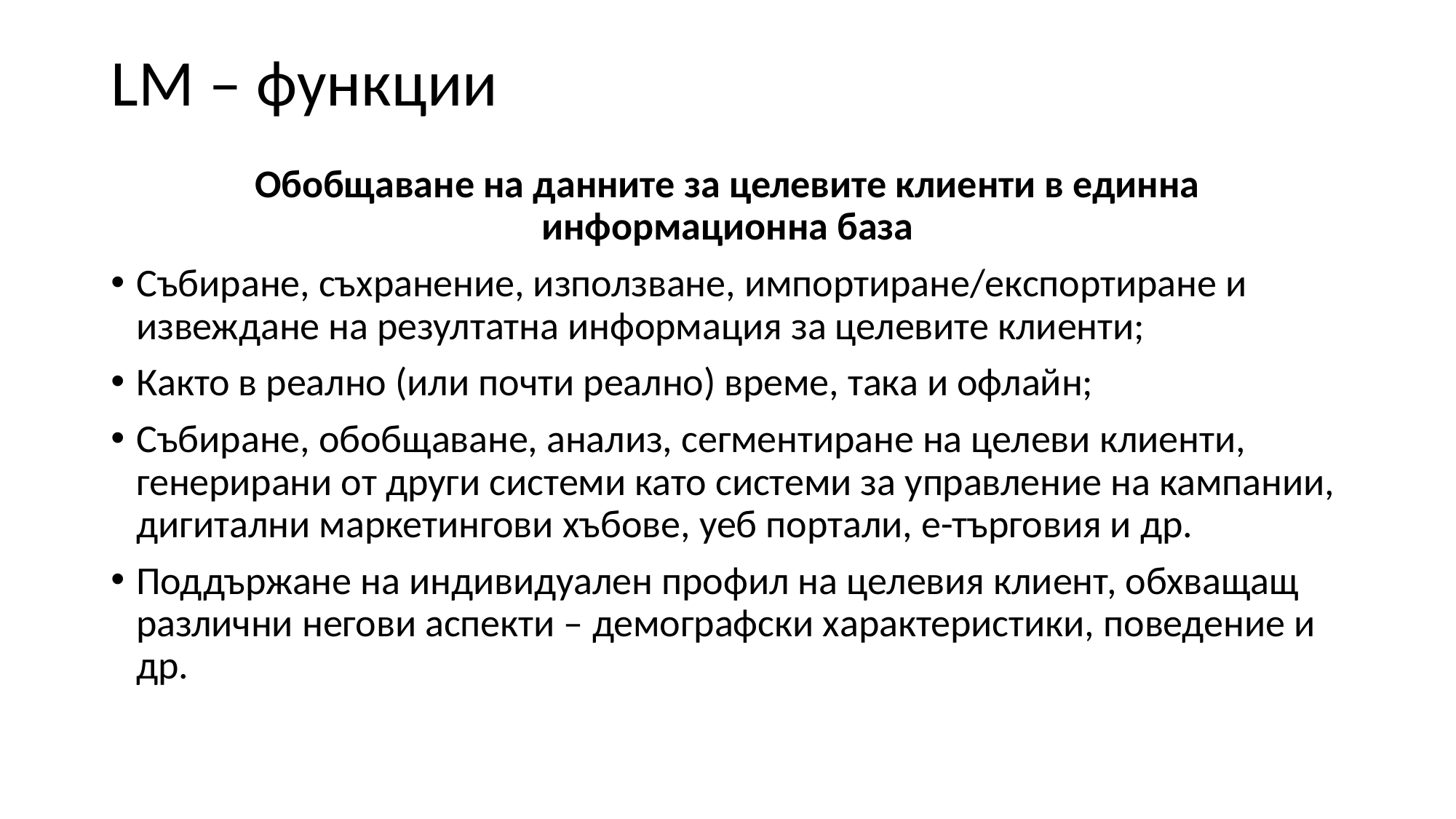

# LM – функции
Обобщаване на данните за целевите клиенти в единна информационна база
Събиране, съхранение, използване, импортиране/експортиране и извеждане на резултатна информация за целевите клиенти;
Както в реално (или почти реално) време, така и офлайн;
Събиране, обобщаване, анализ, сегментиране на целеви клиенти, генерирани от други системи като системи за управление на кампании, дигитални маркетингови хъбове, уеб портали, е-търговия и др.
Поддържане на индивидуален профил на целевия клиент, обхващащ различни негови аспекти – демографски характеристики, поведение и др.